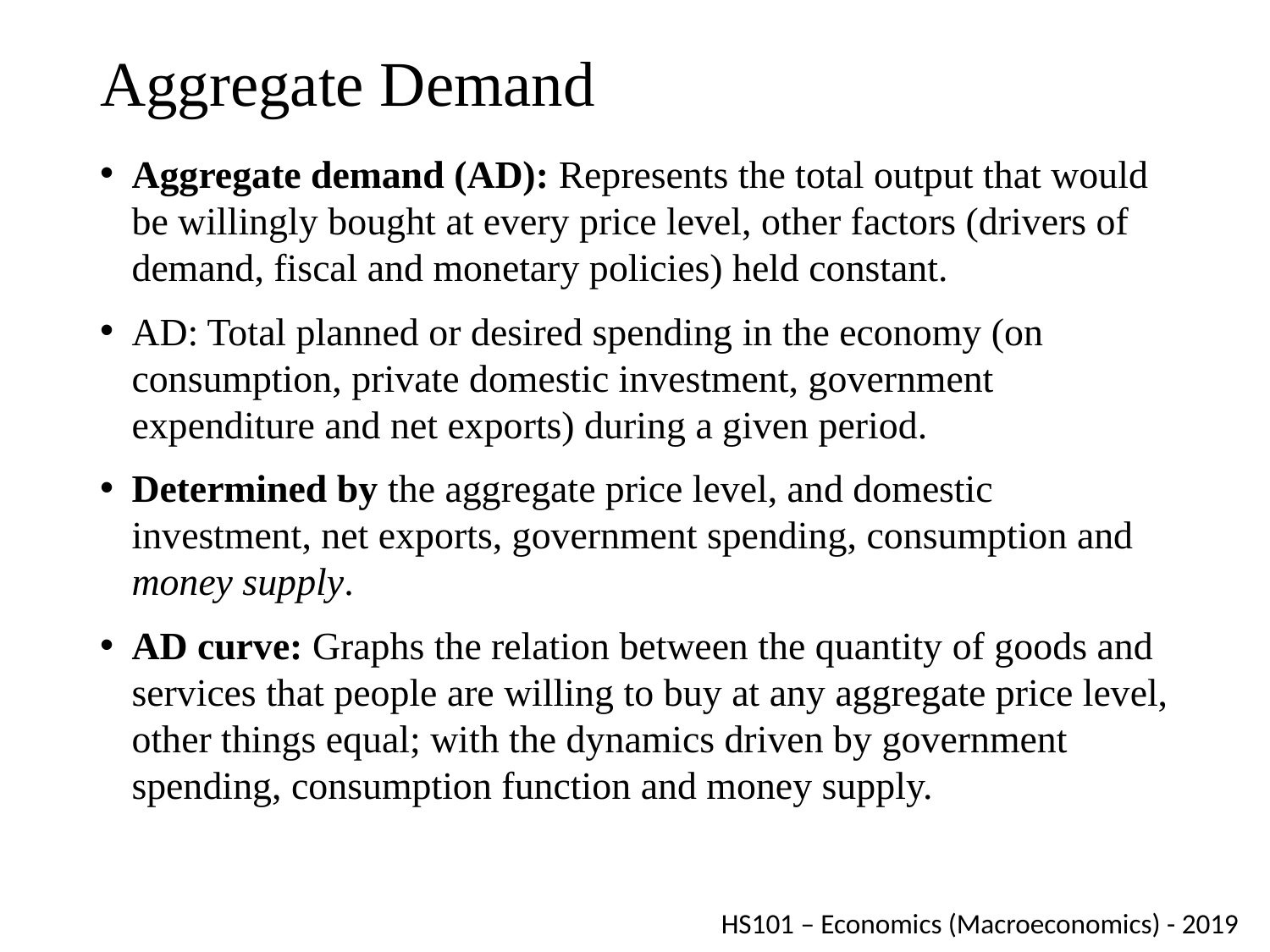

# Aggregate Demand
Aggregate demand (AD): Represents the total output that would be willingly bought at every price level, other factors (drivers of demand, fiscal and monetary policies) held constant.
AD: Total planned or desired spending in the economy (on consumption, private domestic investment, government expenditure and net exports) during a given period.
Determined by the aggregate price level, and domestic investment, net exports, government spending, consumption and money supply.
AD curve: Graphs the relation between the quantity of goods and services that people are willing to buy at any aggregate price level, other things equal; with the dynamics driven by government spending, consumption function and money supply.

HS101 – Economics (Macroeconomics) - 2019